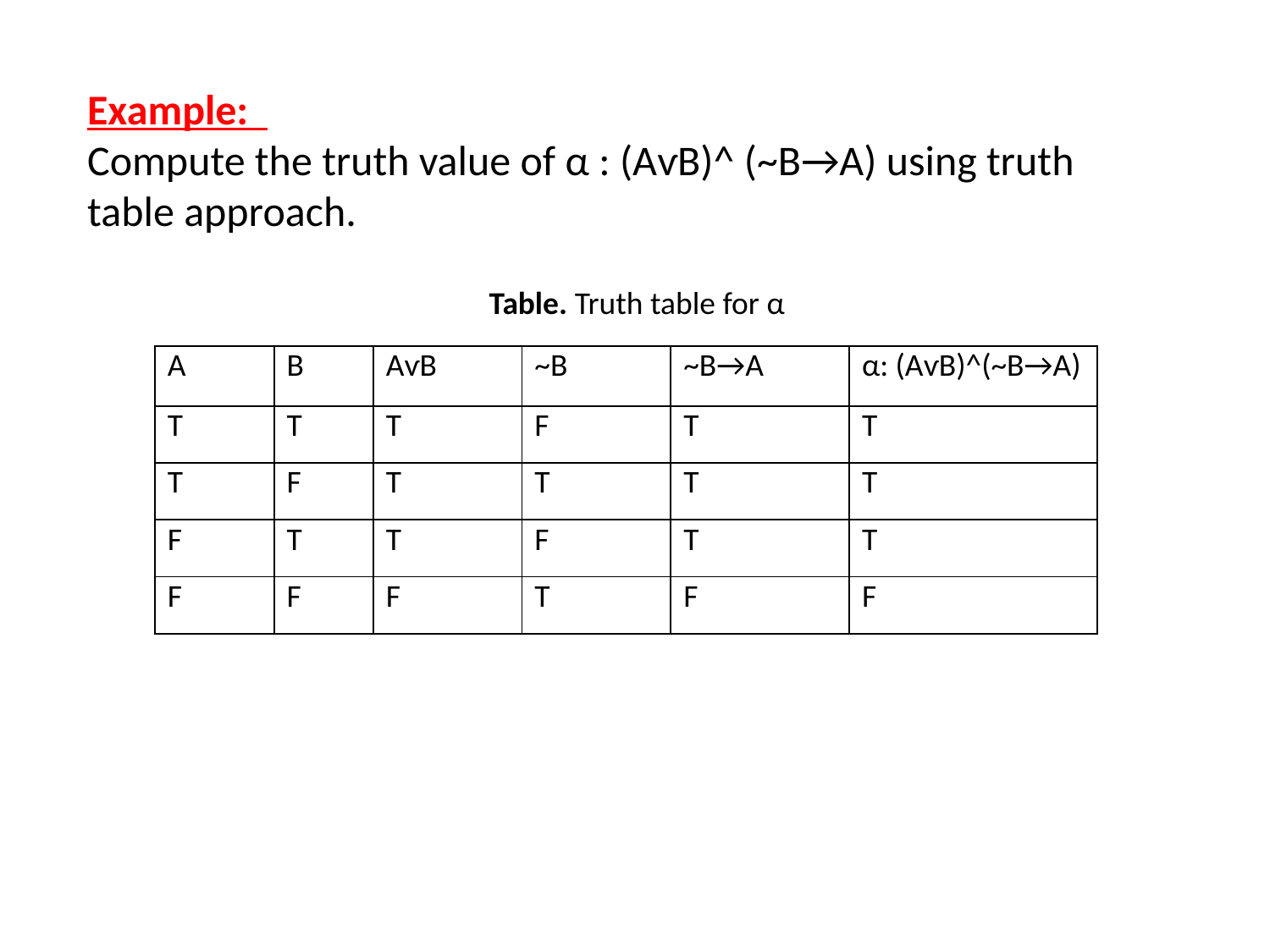

Example:
Compute the truth value of α : (AѵB)^ (~B→A) using truth table approach.

Table. Truth table for α
| A | B | AѵB | ~B | ~B→A | α: (AѵB)^(~B→A) |
| --- | --- | --- | --- | --- | --- |
| T | T | T | F | T | T |
| T | F | T | T | T | T |
| F | T | T | F | T | T |
| F | F | F | T | F | F |